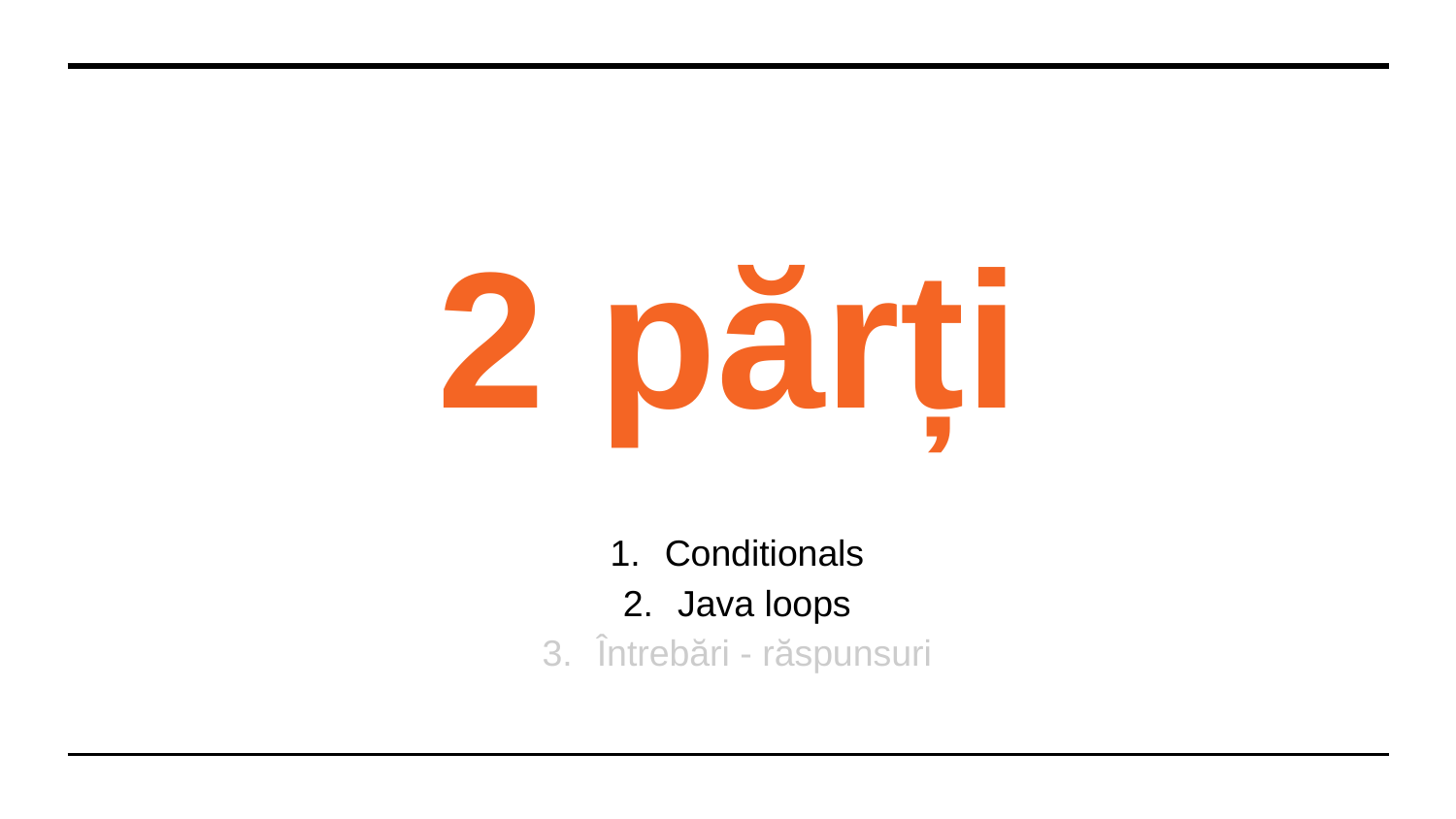

# 2 părți

Conditionals
Java loops
Întrebări - răspunsuri